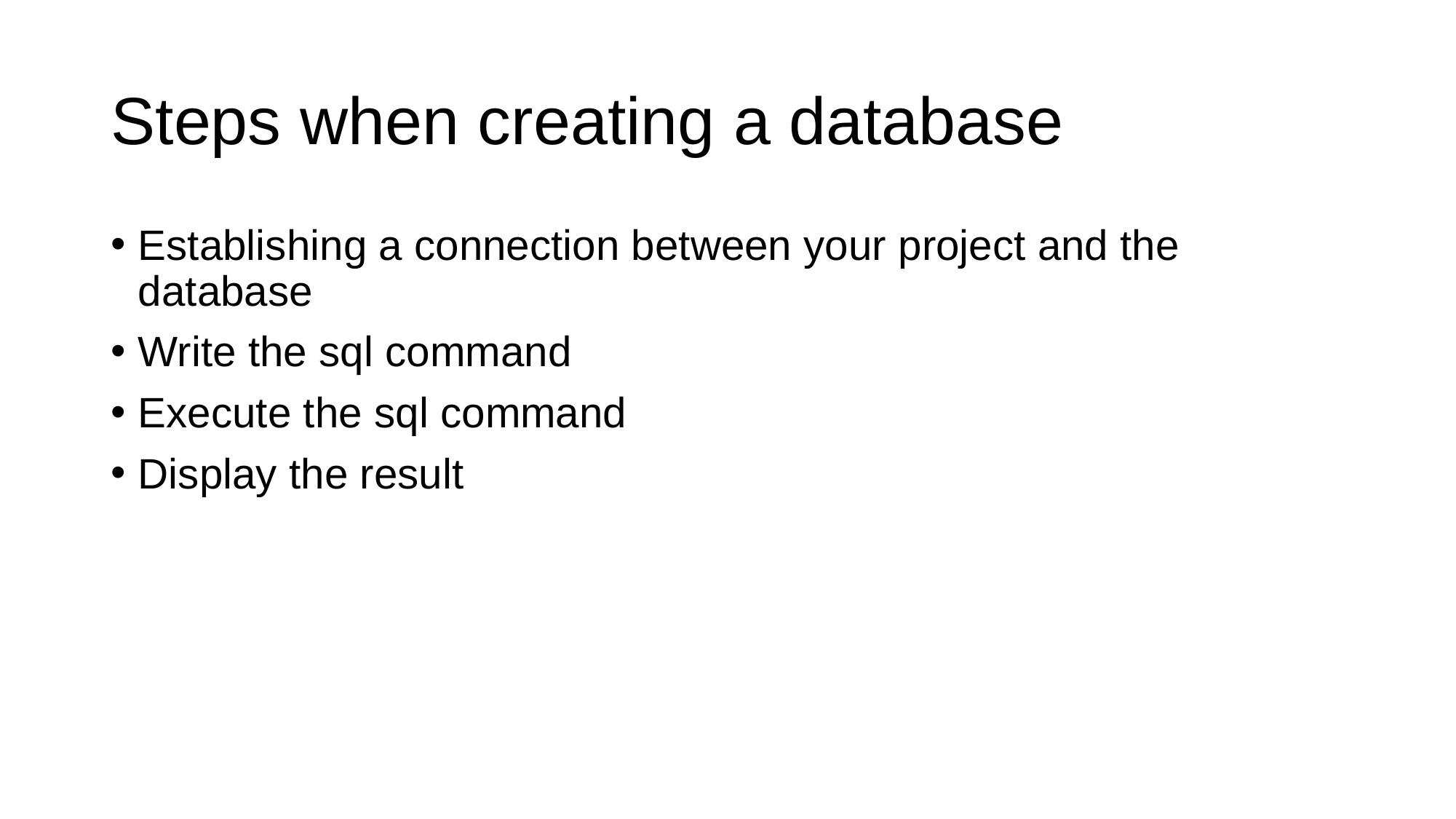

# Steps when creating a database
Establishing a connection between your project and the database
Write the sql command
Execute the sql command
Display the result